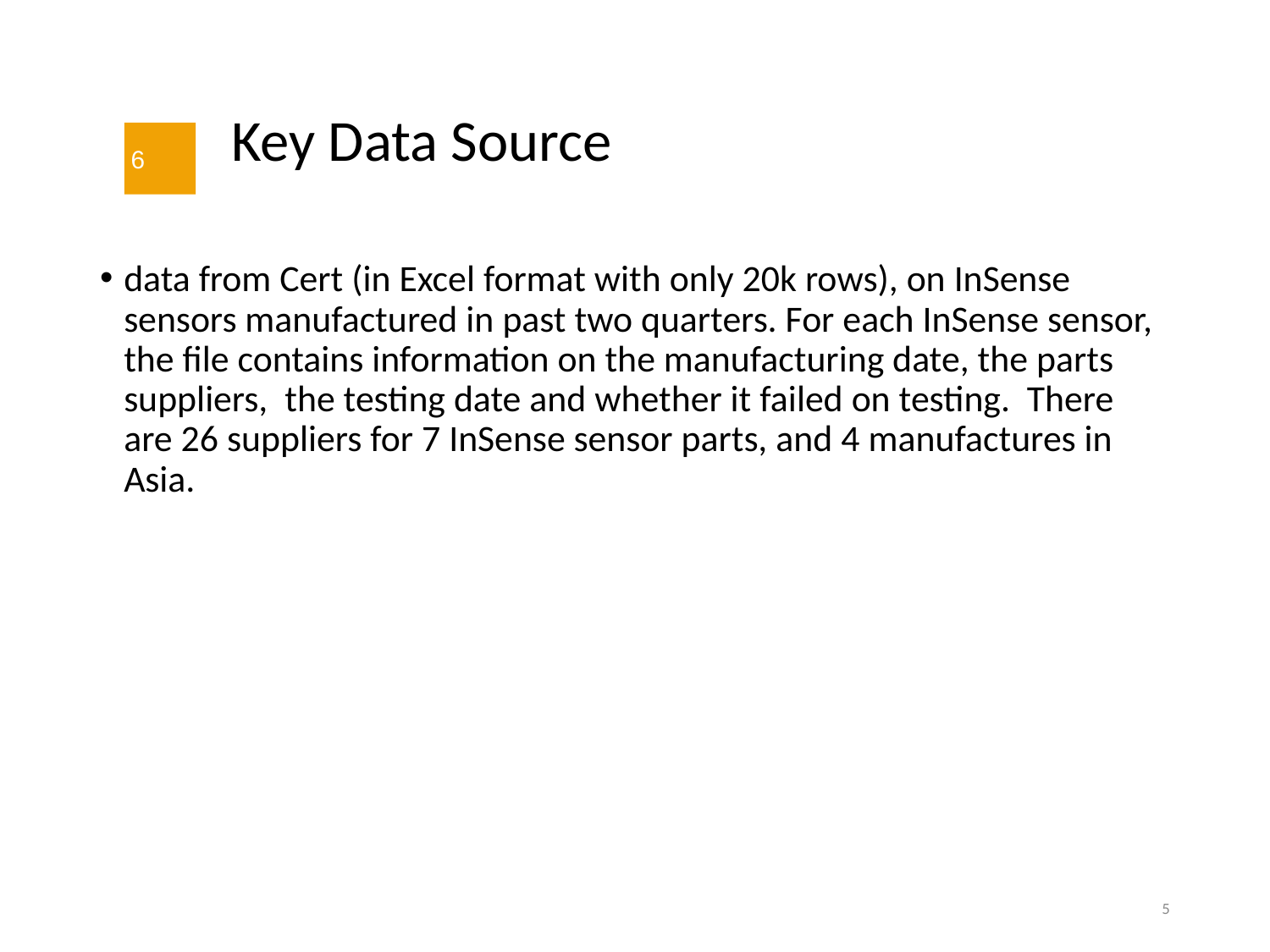

# Key Data Source
6
data from Cert (in Excel format with only 20k rows), on InSense sensors manufactured in past two quarters. For each InSense sensor, the file contains information on the manufacturing date, the parts suppliers,  the testing date and whether it failed on testing.  There are 26 suppliers for 7 InSense sensor parts, and 4 manufactures in Asia.

5